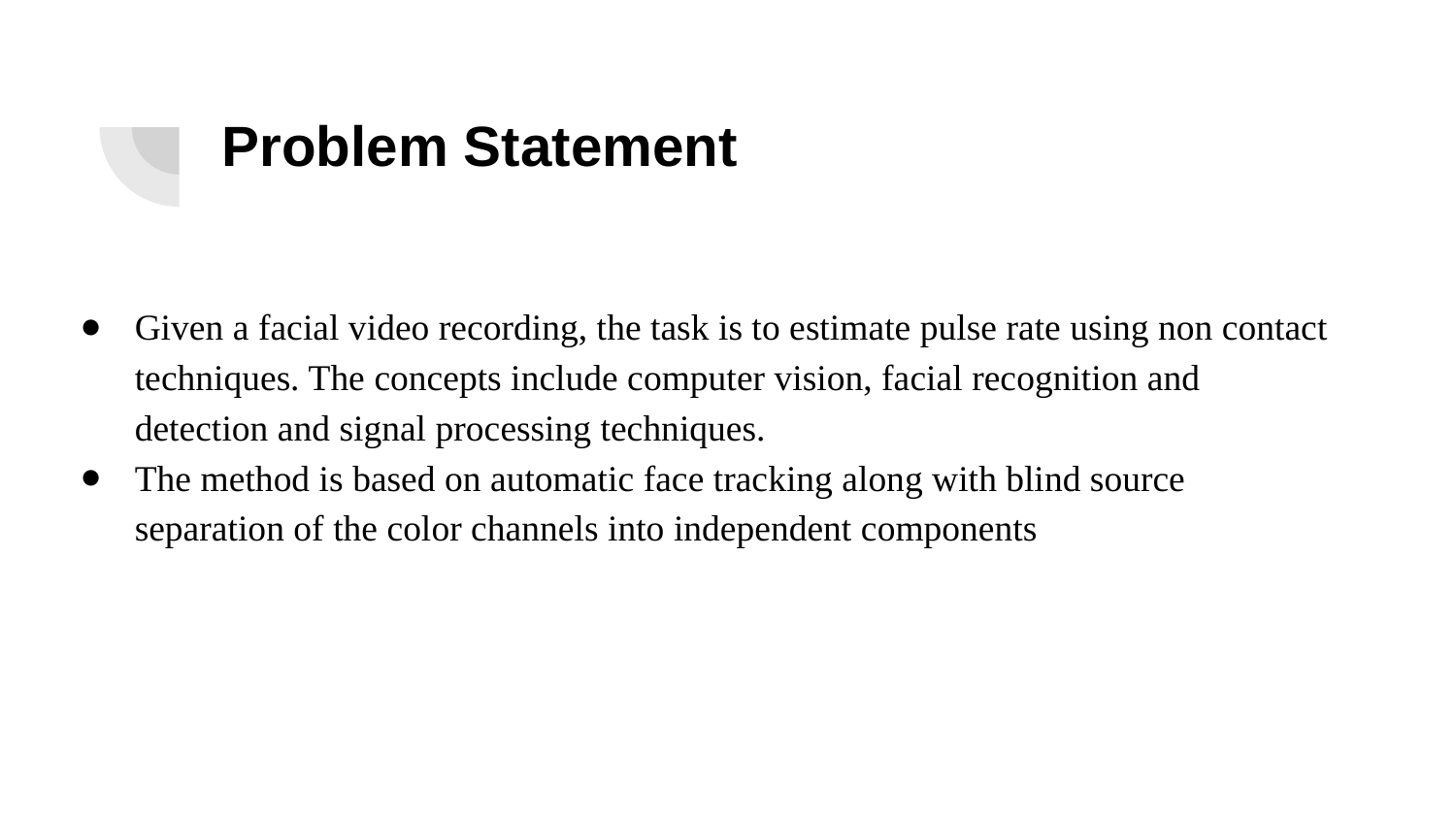

# Problem Statement
Given a facial video recording, the task is to estimate pulse rate using non contact techniques. The concepts include computer vision, facial recognition and detection and signal processing techniques.
The method is based on automatic face tracking along with blind source separation of the color channels into independent components